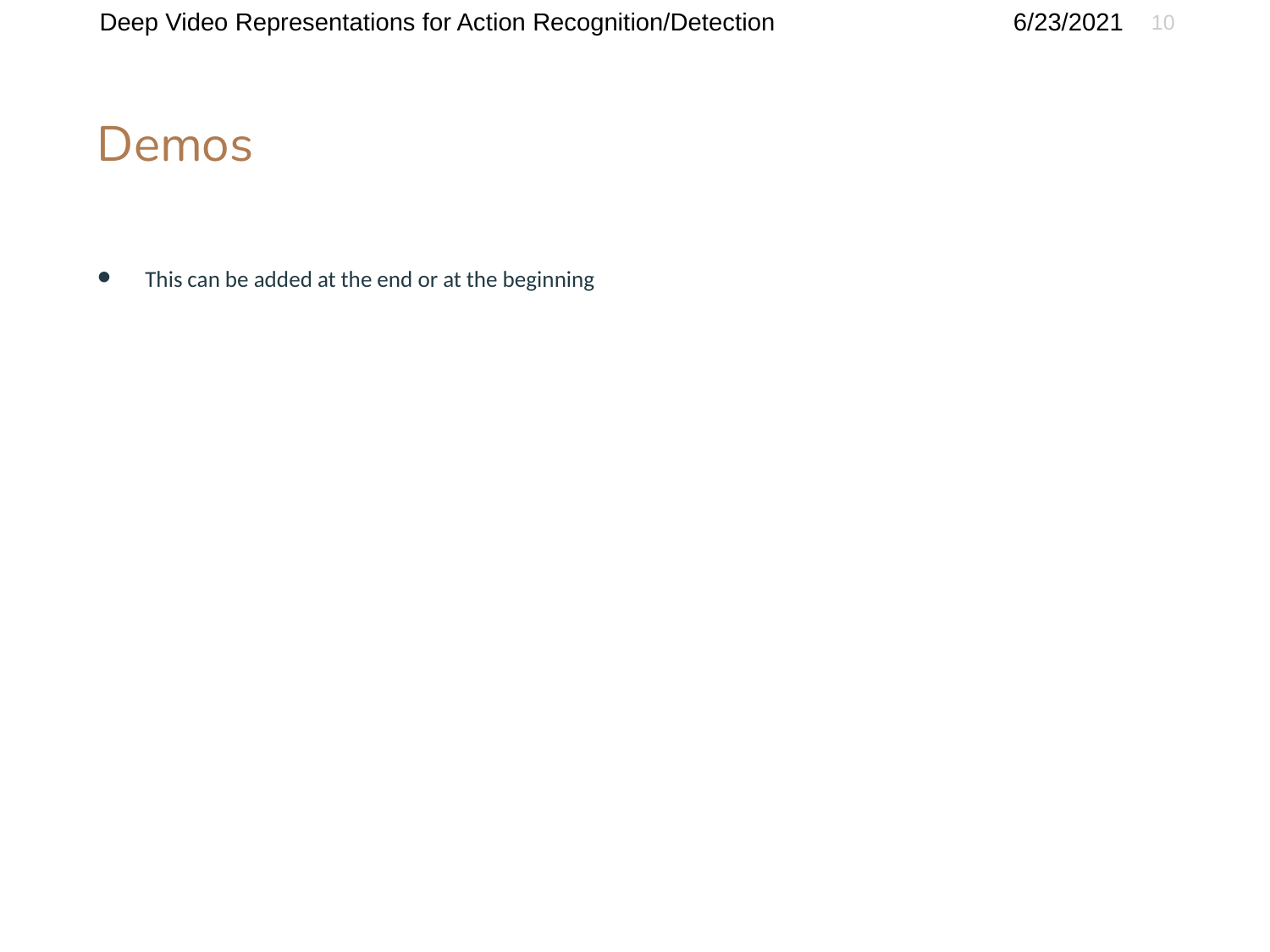

Deep Video Representations for Action Recognition/Detection
6/23/2021
10
# Demos
This can be added at the end or at the beginning